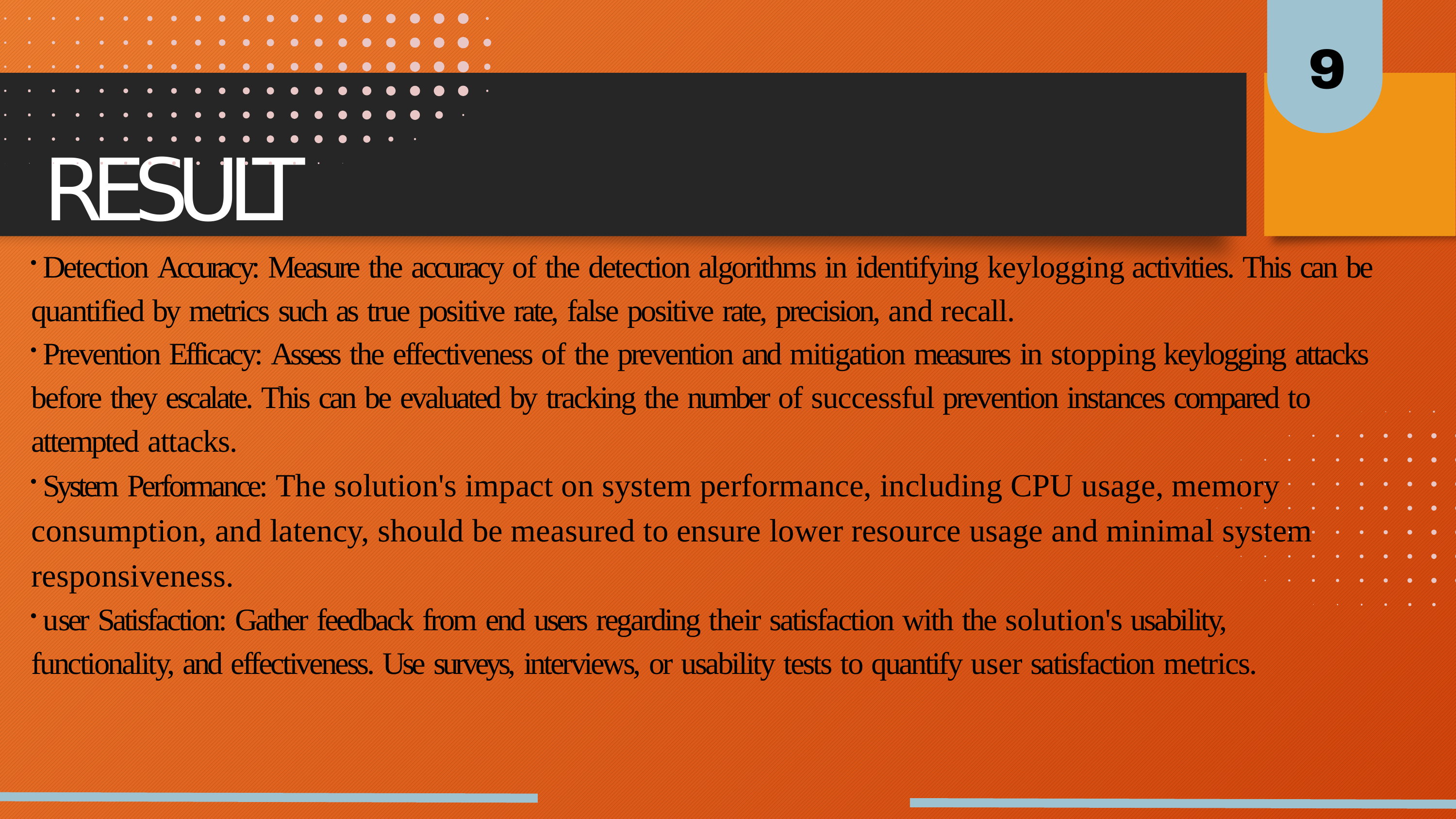

9
# RESULT
	Detection Accuracy: Measure the accuracy of the detection algorithms in identifying keylogging activities. This can be quantified by metrics such as true positive rate, false positive rate, precision, and recall.
	Prevention Efficacy: Assess the effectiveness of the prevention and mitigation measures in stopping keylogging attacks before they escalate. This can be evaluated by tracking the number of successful prevention instances compared to attempted attacks.
	System Performance: The solution's impact on system performance, including CPU usage, memory consumption, and latency, should be measured to ensure lower resource usage and minimal system responsiveness.
	user Satisfaction: Gather feedback from end users regarding their satisfaction with the solution's usability, functionality, and effectiveness. Use surveys, interviews, or usability tests to quantify user satisfaction metrics.